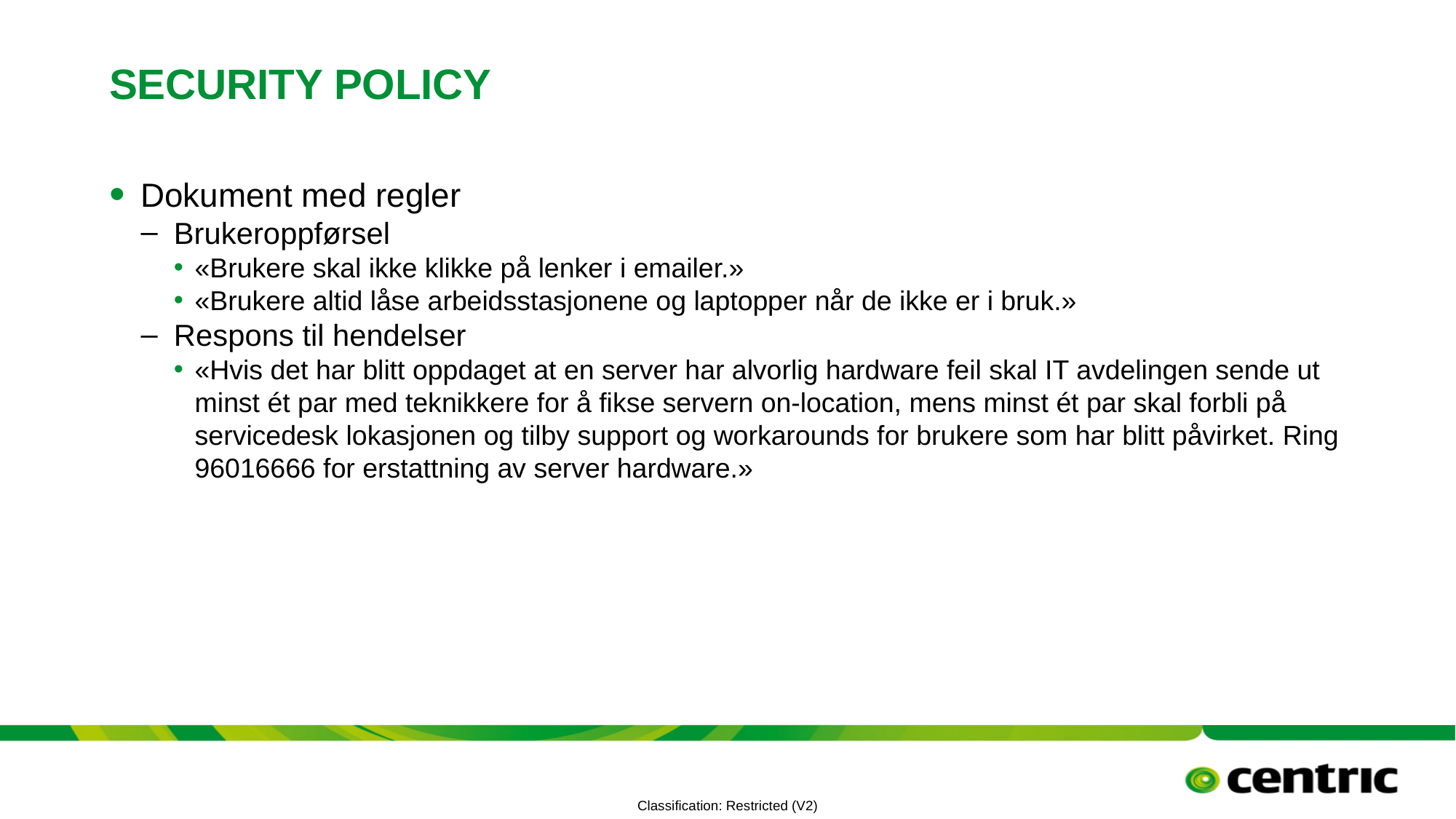

# Security policy
Dokument med regler
Brukeroppførsel
«Brukere skal ikke klikke på lenker i emailer.»
«Brukere altid låse arbeidsstasjonene og laptopper når de ikke er i bruk.»
Respons til hendelser
«Hvis det har blitt oppdaget at en server har alvorlig hardware feil skal IT avdelingen sende ut minst ét par med teknikkere for å fikse servern on-location, mens minst ét par skal forbli på servicedesk lokasjonen og tilby support og workarounds for brukere som har blitt påvirket. Ring 96016666 for erstattning av server hardware.»